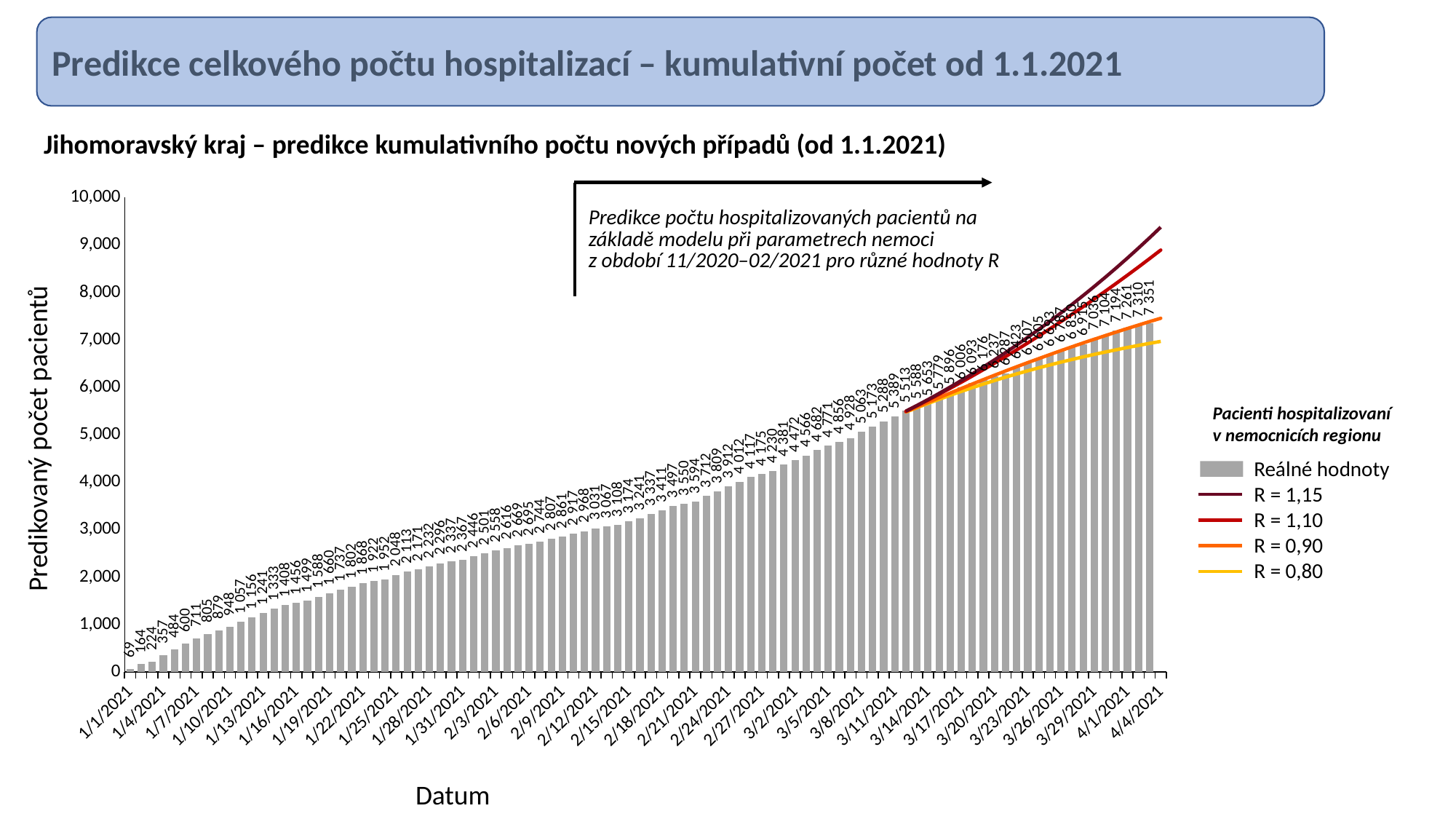

Predikce celkového počtu hospitalizací – kumulativní počet od 1.1.2021
Jihomoravský kraj – predikce kumulativního počtu nových případů (od 1.1.2021)

### Chart

| Category |  |  |  |  |  |
|---|---|---|---|---|---|
| 44197 | 69.0 | None | None | None | None |
| 44198 | 164.0 | None | None | None | None |
| 44199 | 224.0 | None | None | None | None |
| 44200 | 357.0 | None | None | None | None |
| 44201 | 484.0 | None | None | None | None |
| 44202 | 600.0 | None | None | None | None |
| 44203 | 711.0 | None | None | None | None |
| 44204 | 805.0 | None | None | None | None |
| 44205 | 879.0 | None | None | None | None |
| 44206 | 948.0 | None | None | None | None |
| 44207 | 1057.0 | None | None | None | None |
| 44208 | 1156.0 | None | None | None | None |
| 44209 | 1241.0 | None | None | None | None |
| 44210 | 1333.0 | None | None | None | None |
| 44211 | 1408.0 | None | None | None | None |
| 44212 | 1456.0 | None | None | None | None |
| 44213 | 1499.0 | None | None | None | None |
| 44214 | 1588.0 | None | None | None | None |
| 44215 | 1660.0 | None | None | None | None |
| 44216 | 1737.0 | None | None | None | None |
| 44217 | 1802.0 | None | None | None | None |
| 44218 | 1868.0 | None | None | None | None |
| 44219 | 1922.0 | None | None | None | None |
| 44220 | 1952.0 | None | None | None | None |
| 44221 | 2048.0 | None | None | None | None |
| 44222 | 2113.0 | None | None | None | None |
| 44223 | 2171.0 | None | None | None | None |
| 44224 | 2232.0 | None | None | None | None |
| 44225 | 2296.0 | None | None | None | None |
| 44226 | 2337.0 | None | None | None | None |
| 44227 | 2367.0 | None | None | None | None |
| 44228 | 2446.0 | None | None | None | None |
| 44229 | 2501.0 | None | None | None | None |
| 44230 | 2558.0 | None | None | None | None |
| 44231 | 2616.0 | None | None | None | None |
| 44232 | 2669.0 | None | None | None | None |
| 44233 | 2695.0 | None | None | None | None |
| 44234 | 2744.0 | None | None | None | None |
| 44235 | 2807.0 | None | None | None | None |
| 44236 | 2861.0 | None | None | None | None |
| 44237 | 2917.0 | None | None | None | None |
| 44238 | 2968.0 | None | None | None | None |
| 44239 | 3031.0 | None | None | None | None |
| 44240 | 3067.0 | None | None | None | None |
| 44241 | 3108.0 | None | None | None | None |
| 44242 | 3174.0 | None | None | None | None |
| 44243 | 3241.0 | None | None | None | None |
| 44244 | 3337.0 | None | None | None | None |
| 44245 | 3411.0 | None | None | None | None |
| 44246 | 3497.0 | None | None | None | None |
| 44247 | 3550.0 | None | None | None | None |
| 44248 | 3594.0 | None | None | None | None |
| 44249 | 3712.0 | None | None | None | None |
| 44250 | 3809.0 | None | None | None | None |
| 44251 | 3912.0 | None | None | None | None |
| 44252 | 4012.0 | None | None | None | None |
| 44253 | 4117.0 | None | None | None | None |
| 44254 | 4175.0 | None | None | None | None |
| 44255 | 4230.0 | None | None | None | None |
| 44256 | 4381.0 | None | None | None | None |
| 44257 | 4472.0 | None | None | None | None |
| 44258 | 4566.0 | None | None | None | None |
| 44259 | 4682.0 | None | None | None | None |
| 44260 | 4771.0 | None | None | None | None |
| 44261 | 4856.0 | None | None | None | None |
| 44262 | 4928.0 | None | None | None | None |
| 44263 | 5063.0 | None | None | None | None |
| 44264 | 5173.0 | None | None | None | None |
| 44265 | 5288.0 | None | None | None | None |
| 44266 | 5389.0 | None | None | None | None |
| 44267 | 5513.0 | 5479.163977462437 | 5484.848672632002 | 5496.218062971134 | 5499.057999743715 |
| 44268 | 5588.0 | 5571.867350871982 | 5585.341071699987 | 5612.688708181336 | 5619.605824479671 |
| 44269 | 5653.0 | 5661.990072771794 | 5684.813493692956 | 5731.98449308385 | 5744.093390404709 |
| 44270 | 5779.0 | 5749.54972696145 | 5783.37730319721 | 5854.651668299606 | 5873.217344033598 |
| 44271 | 5896.0 | 5833.984878566493 | 5880.560854610431 | 5980.536760825029 | 6006.942526949466 |
| 44272 | 6006.0 | 5915.649371248718 | 5976.443503504026 | 6109.055292692229 | 6144.501333277522 |
| 44273 | 6093.0 | 5994.816798959341 | 6071.121949647296 | 6240.03896593458 | 6285.689640297263 |
| 44274 | 6176.0 | 6071.467892123633 | 6164.569022860867 | 6373.74912191675 | 6430.910601952435 |
| 44275 | 6237.0 | 6145.25471953702 | 6256.46514614379 | 6510.315887879791 | 6580.524648840923 |
| 44276 | 6287.0 | 6216.111455384819 | 6346.704426117962 | 6649.736455098677 | 6734.60481157778 |
| 44277 | 6423.0 | 6284.247109553994 | 6435.390020446339 | 6791.984651946438 | 6893.114410409 |
| 44278 | 6507.0 | 6349.846799033714 | 6522.576811204062 | 6936.875075953862 | 7055.833669812162 |
| 44279 | 6605.0 | 6413.109982365021 | 6608.328118344902 | 7084.331008065927 | 7222.706530267471 |
| 44280 | 6693.0 | 6474.051709204505 | 6692.613804785803 | 7234.455055283025 | 7393.952957261756 |
| 44281 | 6787.0 | 6532.68479954516 | 6775.406872871114 | 7387.400308144008 | 7569.863965271754 |
| 44282 | 6850.0 | 6589.041568327571 | 6856.695434946178 | 7543.228731375395 | 7750.574766837373 |
| 44283 | 6915.0 | 6643.2290886227365 | 6936.51551149678 | 7701.8887642445925 | 7936.063759619594 |
| 44284 | 7036.0 | 6695.3883874720295 | 7014.936563921268 | 7863.376951867018 | 8126.351563935352 |
| 44285 | 7104.0 | 6745.624165879634 | 7092.001958894711 | 8027.747516239326 | 8321.570119022792 |
| 44286 | 7194.0 | 6793.999325502633 | 7167.72349415974 | 8195.088641819792 | 8521.919771611403 |
| 44287 | 7261.0 | 6840.535959144096 | 7242.0840934172475 | 8365.468515816312 | 8727.569185676812 |
| 44288 | 7310.0 | 6885.290188846101 | 7315.096448239159 | 8538.934604574788 | 8938.651564668624 |
| 44289 | 7351.0 | 6928.34143935145 | 7386.797429969349 | 8715.503192246259 | 9155.250383159213 |
| 44290 | None | 6969.775178014471 | 7457.216256682412 | 8895.204451739628 | 9377.461810494442 |
|  | None | None | None | None | None |
|  | None | None | None | None | None |
|  | None | None | None | None | None |
|  | None | None | None | None | None |
|  | None | None | None | None | None |
|  | None | None | None | None | None |
|  | None | None | None | None | None |
|  | None | None | None | None | None |
|  | None | None | None | None | None |
|  | None | None | None | None | None |
|  | None | None | None | None | None |
|  | None | None | None | None | None |
|  | None | None | None | None | None |
|  | None | None | None | None | None |
|  | None | None | None | None | None |
|  | None | None | None | None | None |
|  | None | None | None | None | None |
|  | None | None | None | None | None |
|  | None | None | None | None | None |
|  | None | None | None | None | None |
|  | None | None | None | None | None |
|  | None | None | None | None | None |
|  | None | None | None | None | None |
|  | None | None | None | None | None |
|  | None | None | None | None | None |
|  | None | None | None | None | None |
|  | None | None | None | None | None |
|  | None | None | None | None | None |
|  | None | None | None | None | None |
|  | None | None | None | None | None |
|  | None | None | None | None | None |
|  | None | None | None | None | None |
|  | None | None | None | None | None |
|  | None | None | None | None | None |
|  | None | None | None | None | None |
|  | None | None | None | None | None |
|  | None | None | None | None | None |
|  | None | None | None | None | None |
|  | None | None | None | None | None |
|  | None | None | None | None | None |
|  | None | None | None | None | None |
|  | None | None | None | None | None |
|  | None | None | None | None | None |
|  | None | None | None | None | None |
|  | None | None | None | None | None |
|  | None | None | None | None | None |
|  | None | None | None | None | None |
|  | None | None | None | None | None |
|  | None | None | None | None | None |
|  | None | None | None | None | None |
|  | None | None | None | None | None |
|  | None | None | None | None | None |
|  | None | None | None | None | None |
|  | None | None | None | None | None |
|  | None | None | None | None | None |
|  | None | None | None | None | None |
|  | None | None | None | None | None |
|  | None | None | None | None | None |
|  | None | None | None | None | None |
|  | None | None | None | None | None |
|  | None | None | None | None | None |
|  | None | None | None | None | None |
|  | None | None | None | None | None |
|  | None | None | None | None | None |
|  | None | None | None | None | None |
|  | None | None | None | None | None |
|  | None | None | None | None | None |
|  | None | None | None | None | None |
|  | None | None | None | None | None |
|  | None | None | None | None | None |
|  | None | None | None | None | None |
|  | None | None | None | None | None |
|  | None | None | None | None | None |
|  | None | None | None | None | None |
|  | None | None | None | None | None |
|  | None | None | None | None | None |
|  | None | None | None | None | None |
|  | None | None | None | None | None |
|  | None | None | None | None | None |
|  | None | None | None | None | None |
|  | None | None | None | None | None |
|  | None | None | None | None | None |
|  | None | None | None | None | None |
|  | None | None | None | None | None |
|  | None | None | None | None | None |
|  | None | None | None | None | None |
|  | None | None | None | None | None |
| Predikce počtu hospitalizovaných pacientů na základě modelu při parametrech nemoci z období 11/2020–02/2021 pro různé hodnoty R |
| --- |
Pacienti hospitalizovaní v nemocnicích regionu
Predikovaný počet pacientů
Reálné hodnoty
R = 1,15
R = 1,10
R = 0,90
R = 0,80

Datum